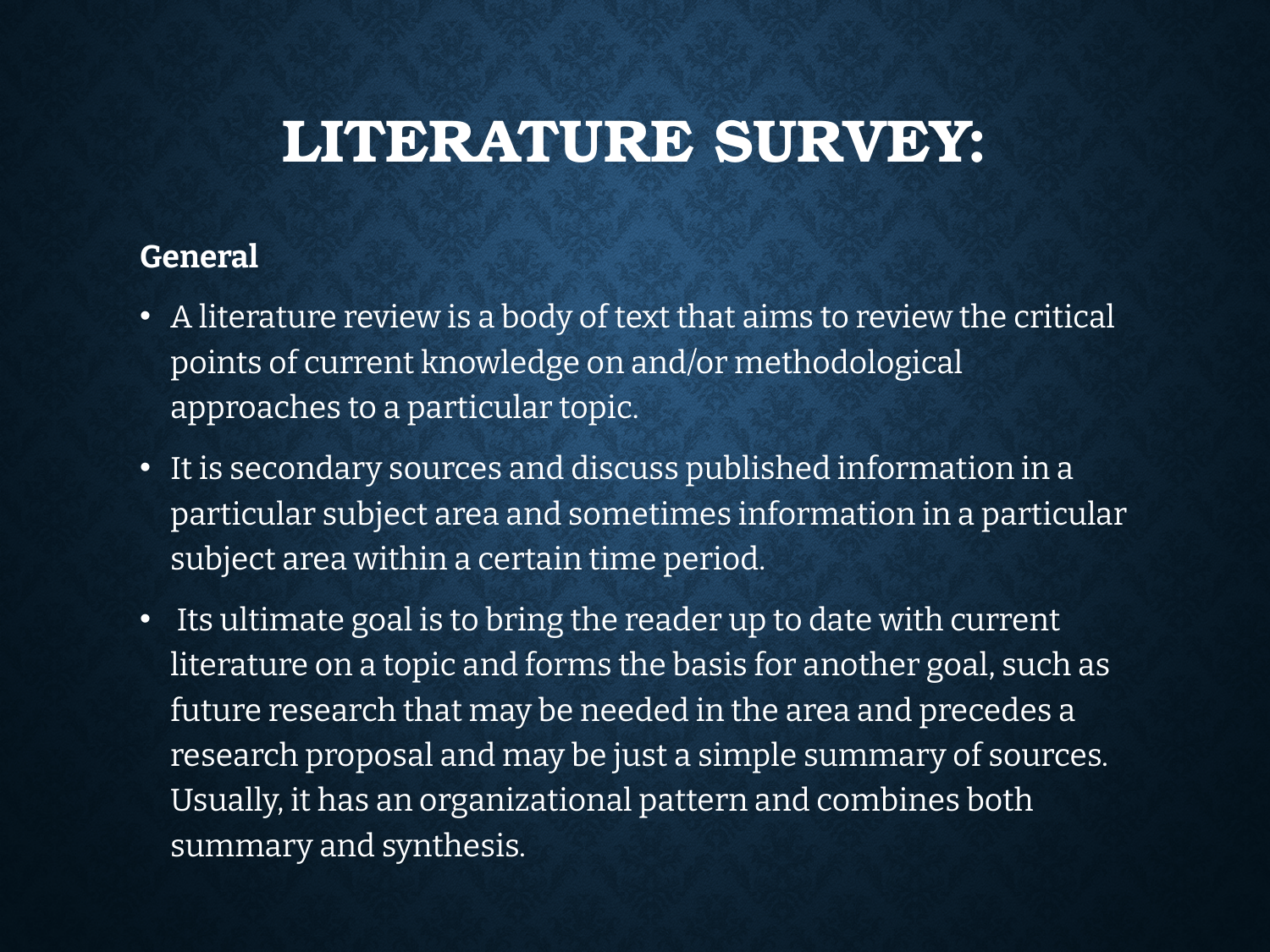

# Literature survey:
General
A literature review is a body of text that aims to review the critical points of current knowledge on and/or methodological approaches to a particular topic.
It is secondary sources and discuss published information in a particular subject area and sometimes information in a particular subject area within a certain time period.
 Its ultimate goal is to bring the reader up to date with current literature on a topic and forms the basis for another goal, such as future research that may be needed in the area and precedes a research proposal and may be just a simple summary of sources. Usually, it has an organizational pattern and combines both summary and synthesis.